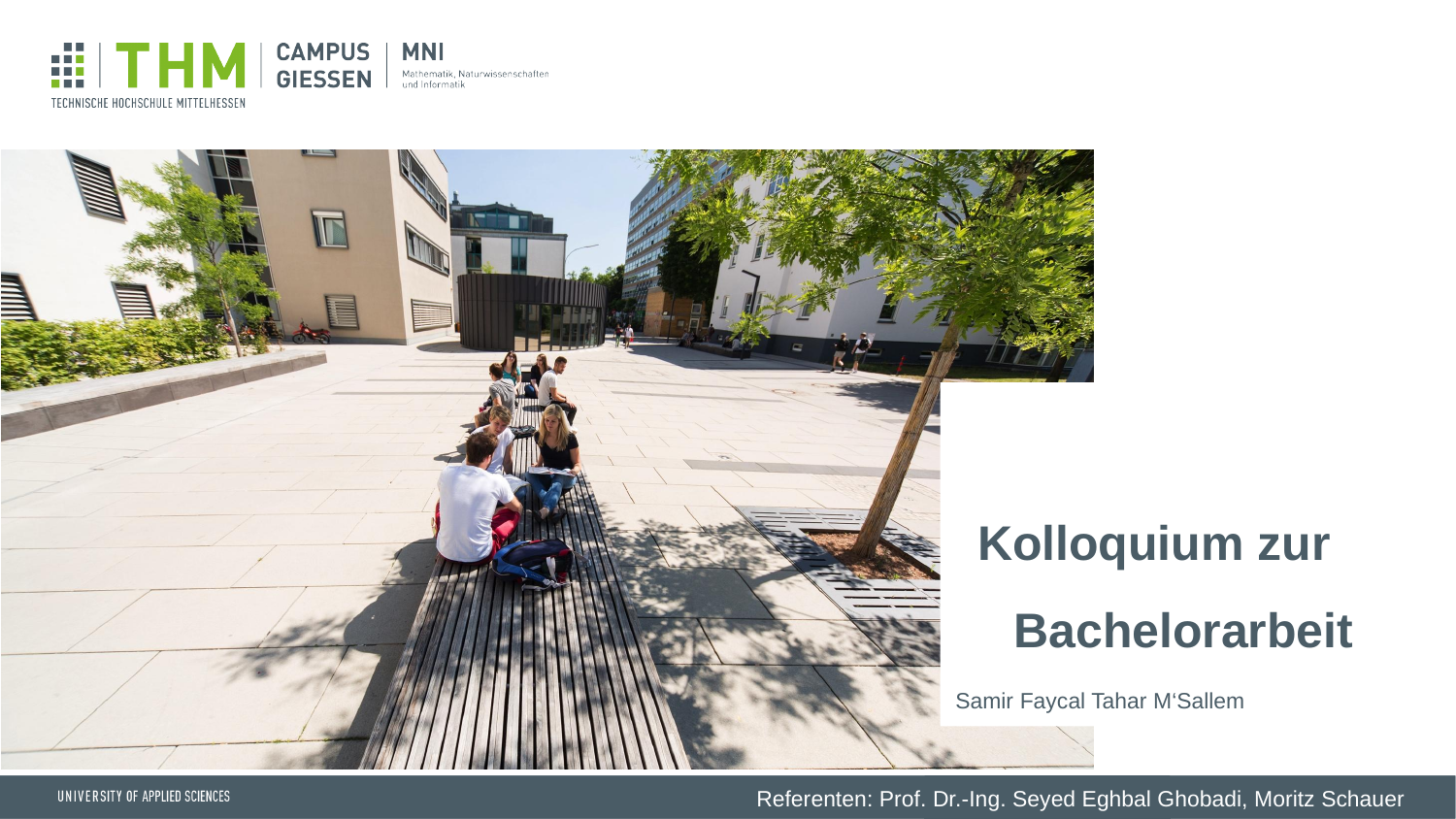

Kolloquium zur Bachelorarbeit
Samir Faycal Tahar M‘Sallem
Referenten: Prof. Dr.-Ing. Seyed Eghbal Ghobadi, Moritz Schauer